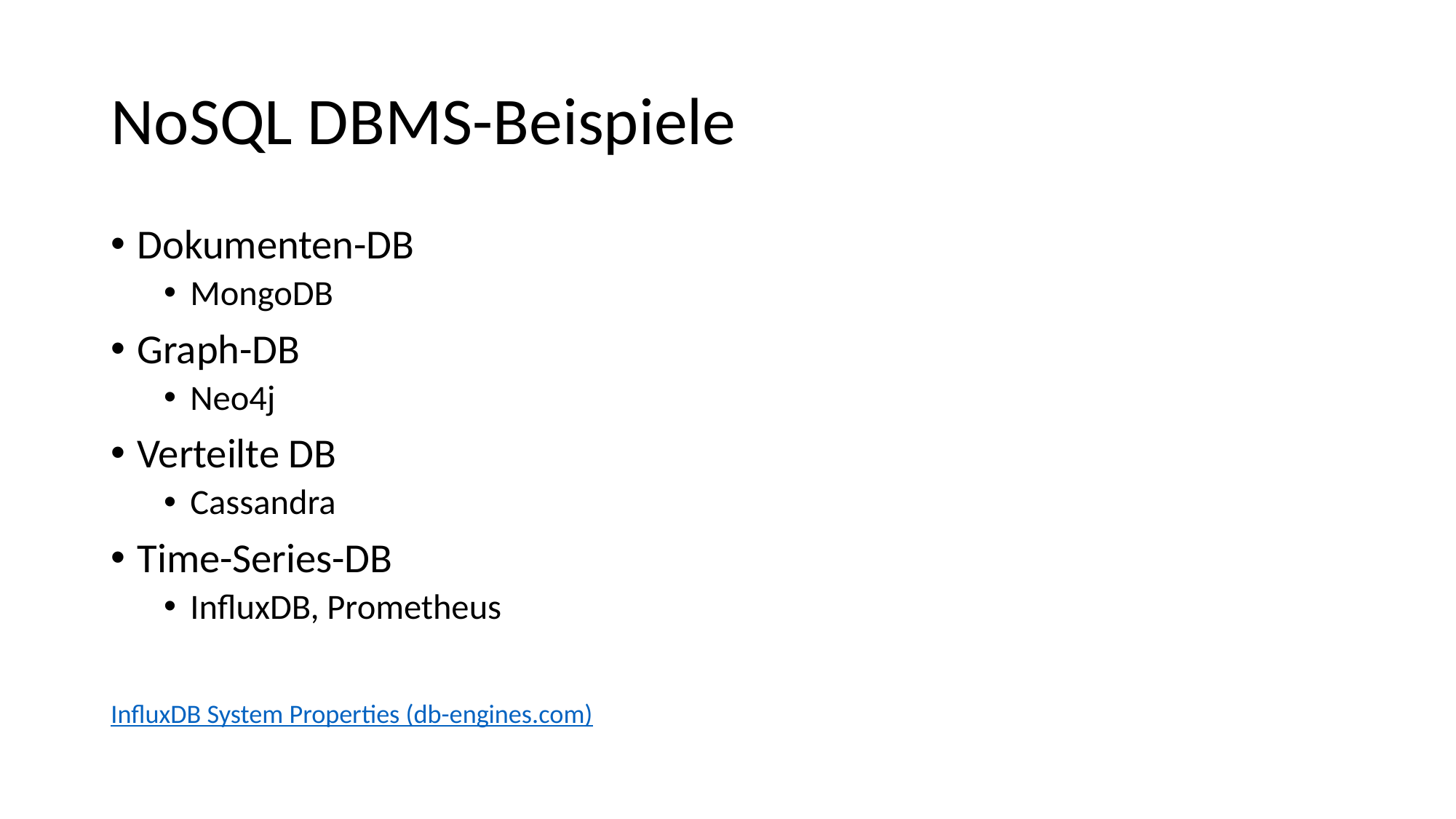

# NoSQL DBMS-Beispiele
Dokumenten-DB
MongoDB
Graph-DB
Neo4j
Verteilte DB
Cassandra
Time-Series-DB
InfluxDB, Prometheus

InfluxDB System Properties (db-engines.com)